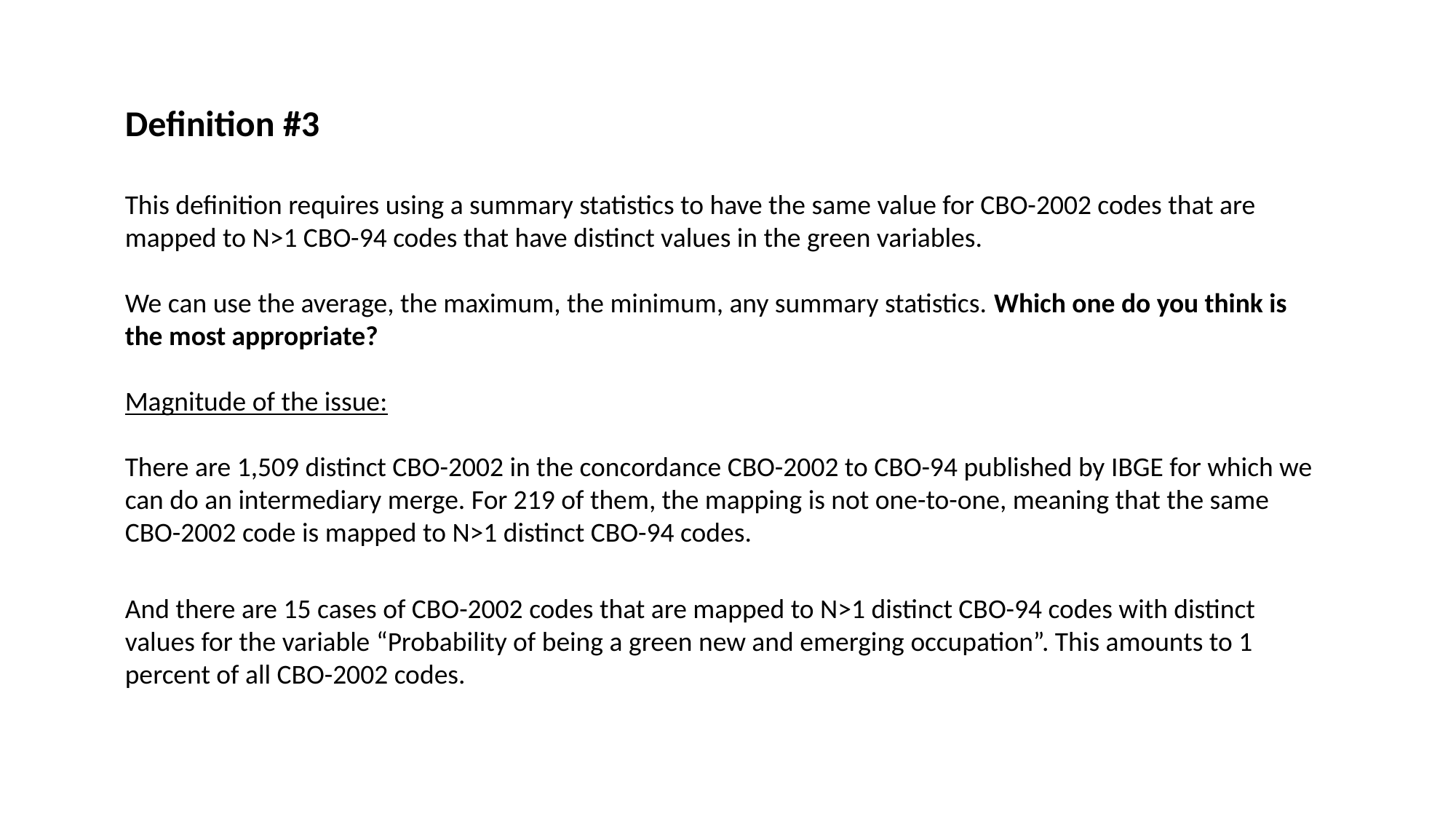

Definition #3

This definition requires using a summary statistics to have the same value for CBO-2002 codes that are mapped to N>1 CBO-94 codes that have distinct values in the green variables.

We can use the average, the maximum, the minimum, any summary statistics. Which one do you think is the most appropriate?

Magnitude of the issue:

There are 1,509 distinct CBO-2002 in the concordance CBO-2002 to CBO-94 published by IBGE for which we can do an intermediary merge. For 219 of them, the mapping is not one-to-one, meaning that the same CBO-2002 code is mapped to N>1 distinct CBO-94 codes.

And there are 15 cases of CBO-2002 codes that are mapped to N>1 distinct CBO-94 codes with distinct values for the variable “Probability of being a green new and emerging occupation”. This amounts to 1 percent of all CBO-2002 codes.